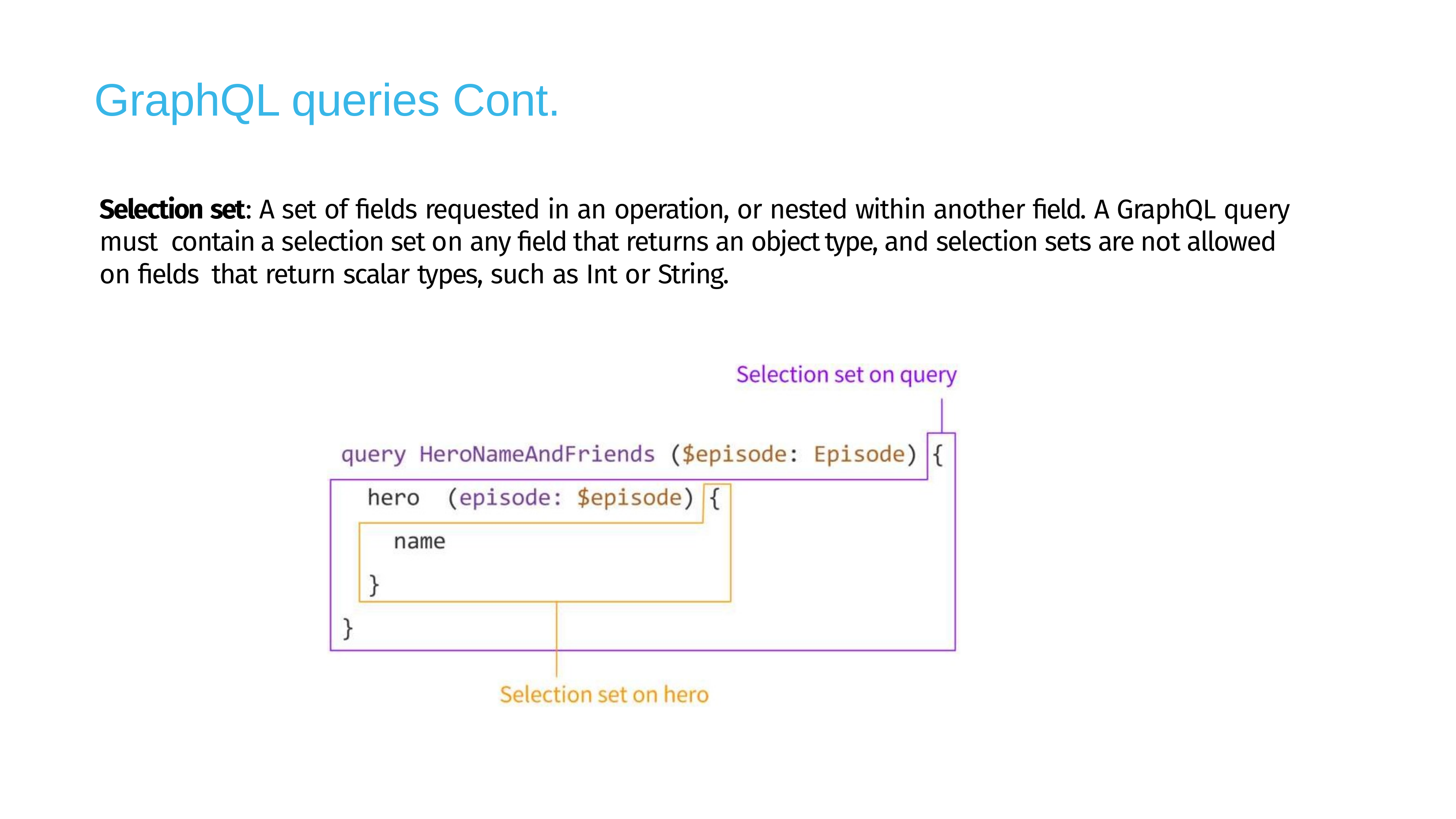

GraphQL queries Cont.
Selection set: A set of fields requested in an operation, or nested within another field. A GraphQL query must  contain a selection set on any field that returns an object type, and selection sets are not allowed on fields  that return scalar types, such as Int or String.